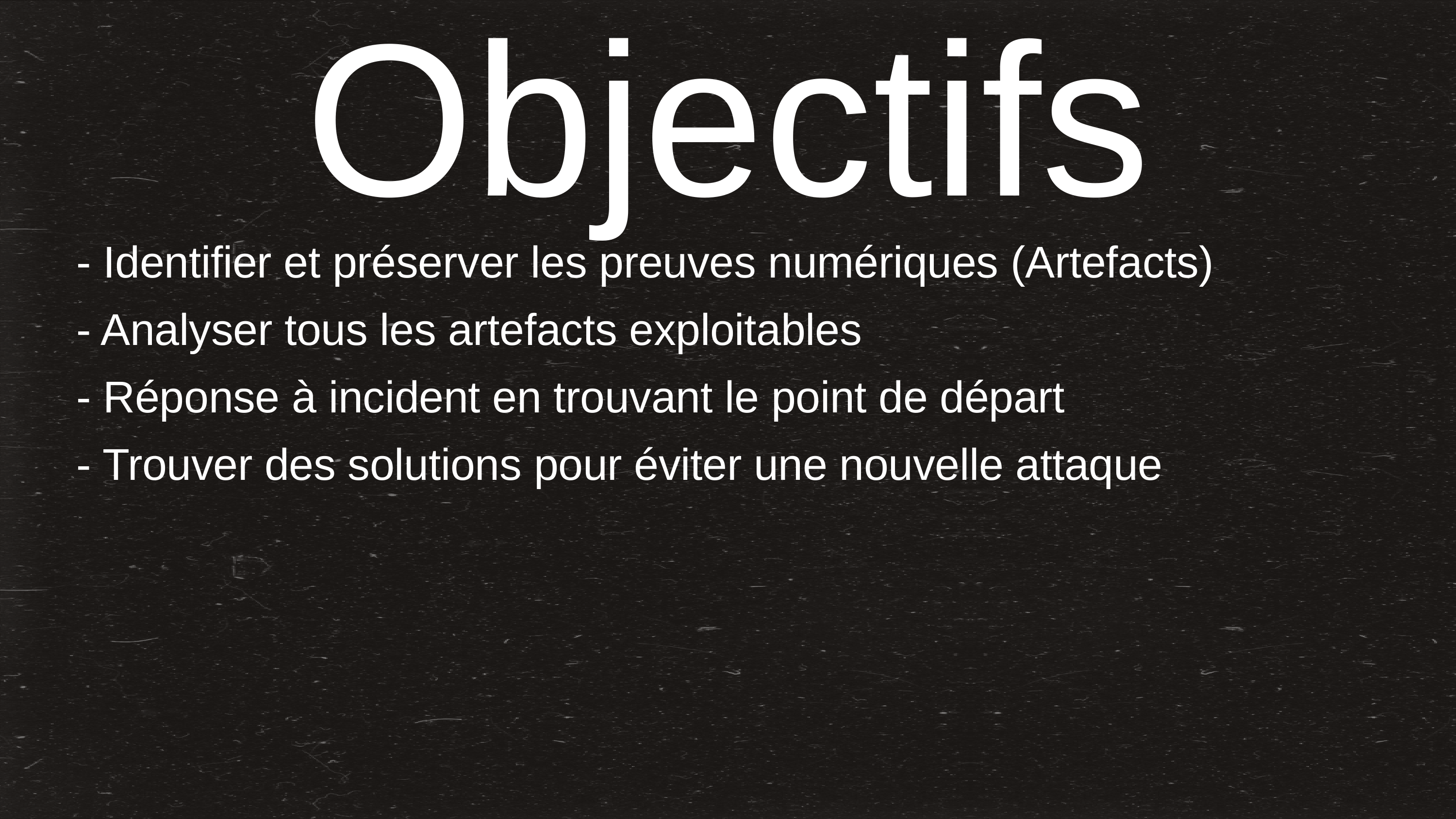

Objectifs
- Identifier et préserver les preuves numériques (Artefacts)
- Analyser tous les artefacts exploitables
- Réponse à incident en trouvant le point de départ
- Trouver des solutions pour éviter une nouvelle attaque